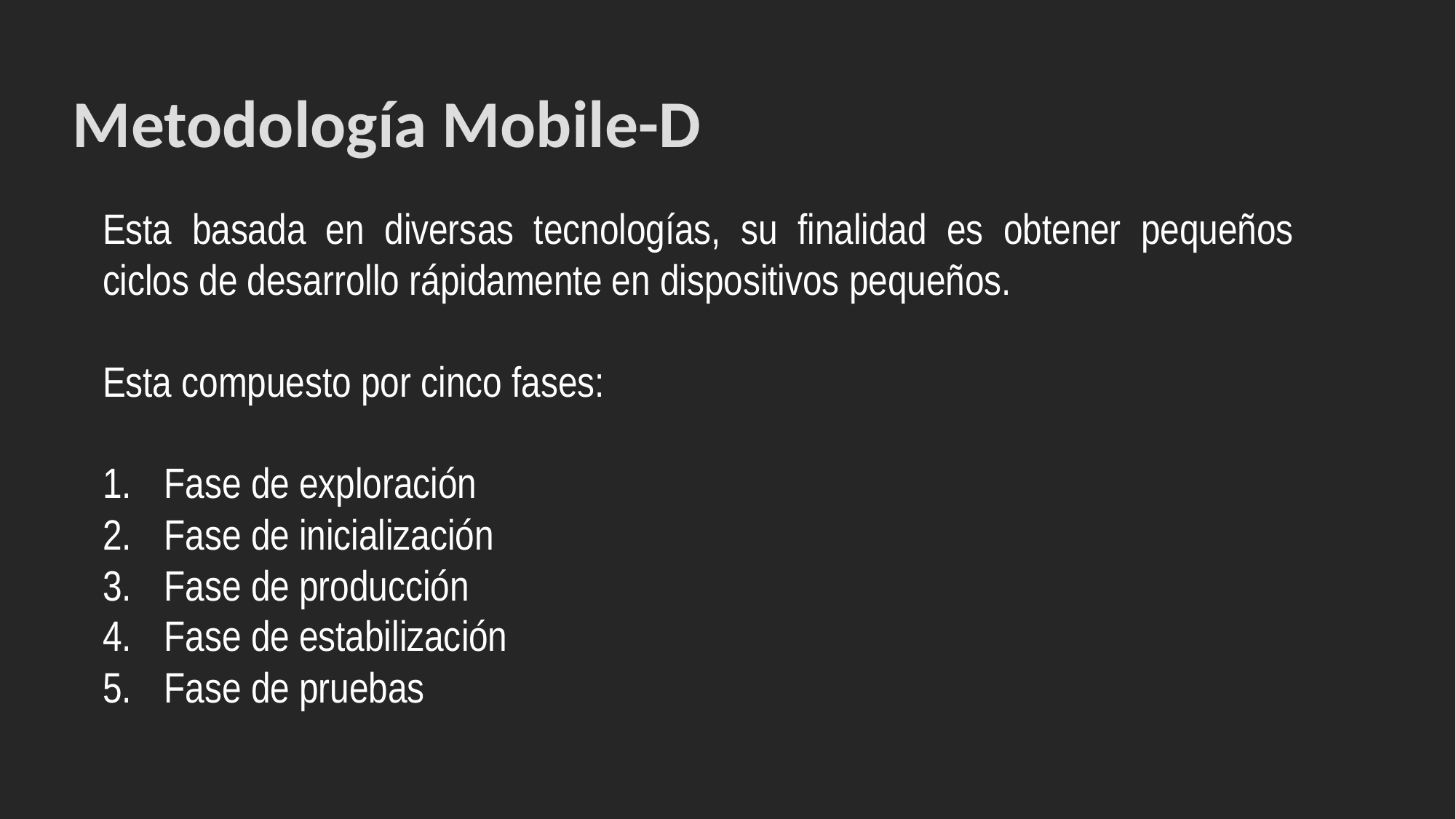

# Metodología Mobile-D
Esta basada en diversas tecnologías, su finalidad es obtener pequeños ciclos de desarrollo rápidamente en dispositivos pequeños.

Esta compuesto por cinco fases:

Fase de exploración
Fase de inicialización
Fase de producción
Fase de estabilización
Fase de pruebas